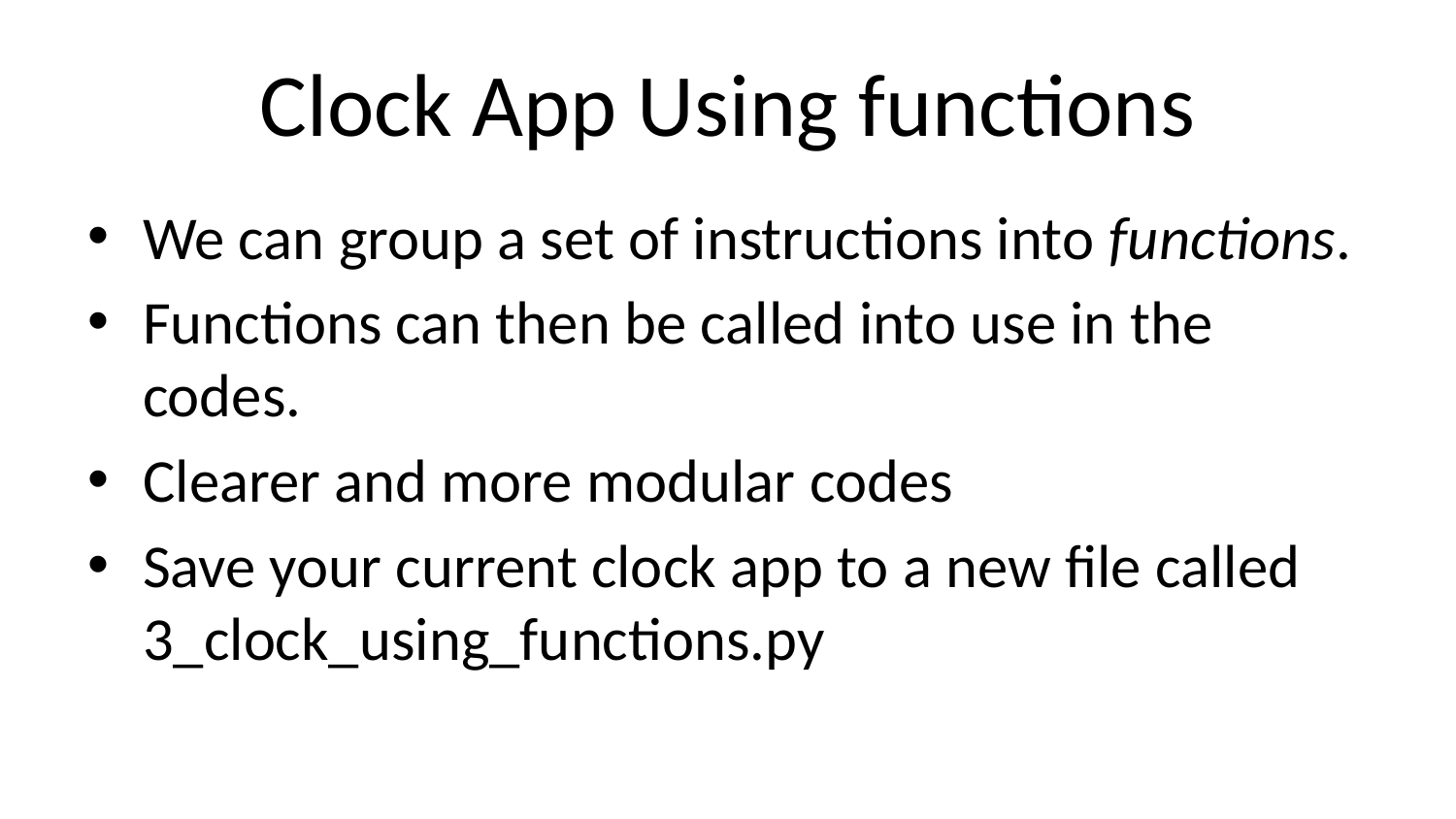

# Clock App Using functions
We can group a set of instructions into functions.
Functions can then be called into use in the codes.
Clearer and more modular codes
Save your current clock app to a new file called 3_clock_using_functions.py